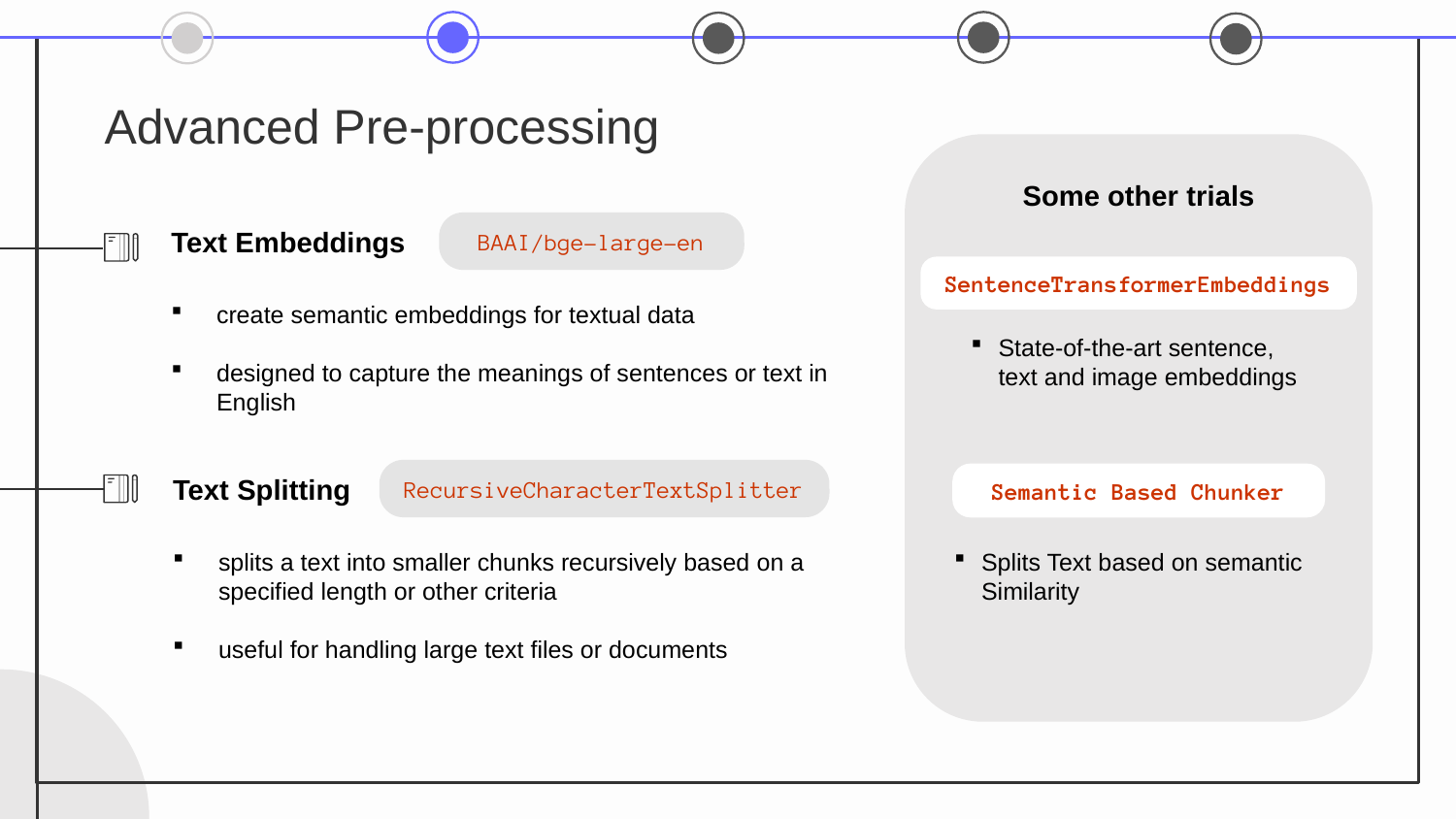

# Advanced Pre-processing

Some other trials
BAAI/bge-large-en
Text Embeddings

SentenceTransformerEmbeddings
create semantic embeddings for textual data

designed to capture the meanings of sentences or text in English
State-of-the-art sentence, text and image embeddings
RecursiveCharacterTextSplitter
Semantic Based Chunker
Text Splitting

splits a text into smaller chunks recursively based on a specified length or other criteria

useful for handling large text files or documents
Splits Text based on semantic Similarity